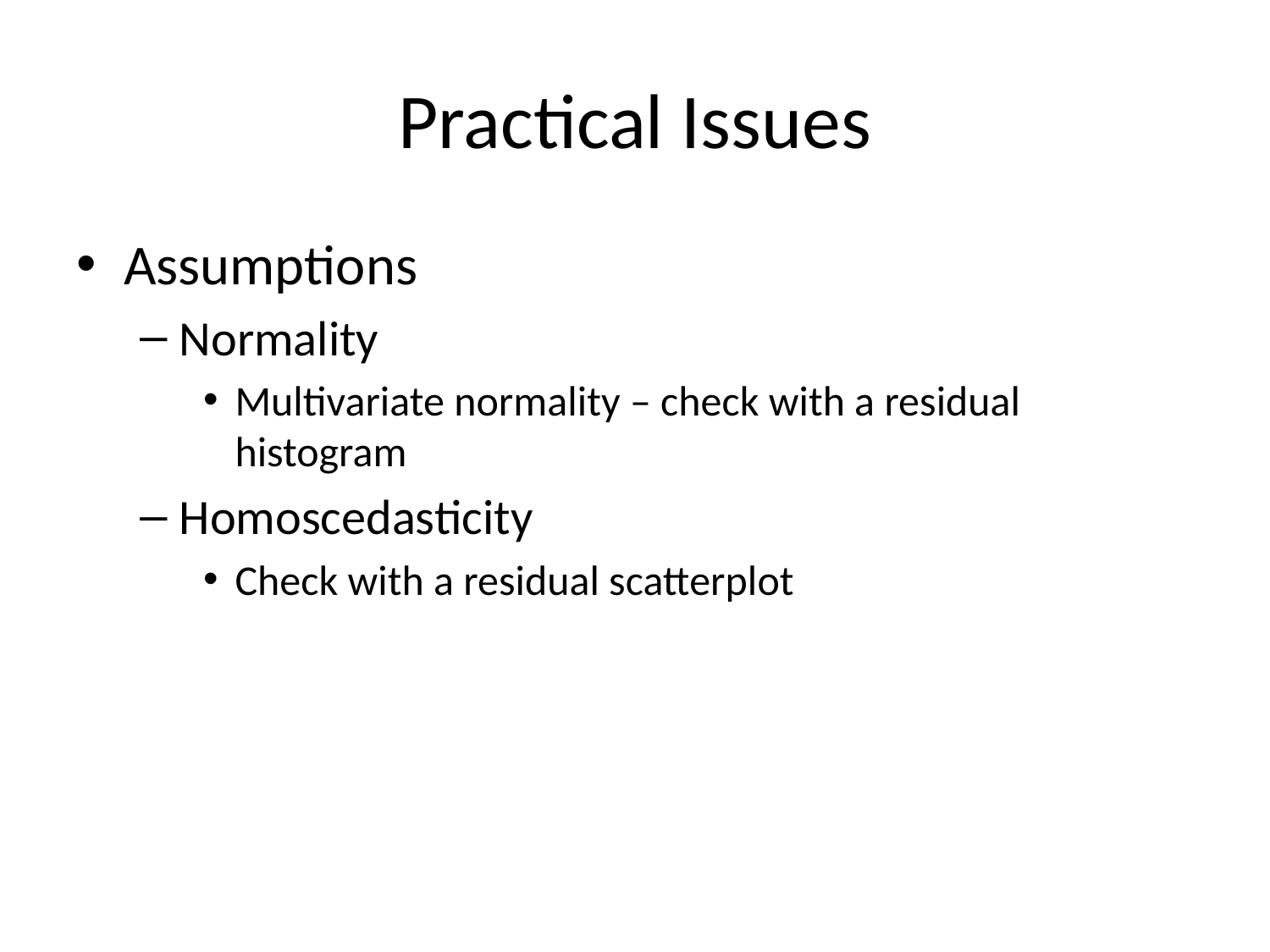

# Practical Issues
Assumptions
Normality
Multivariate normality – check with a residual histogram
Homoscedasticity
Check with a residual scatterplot